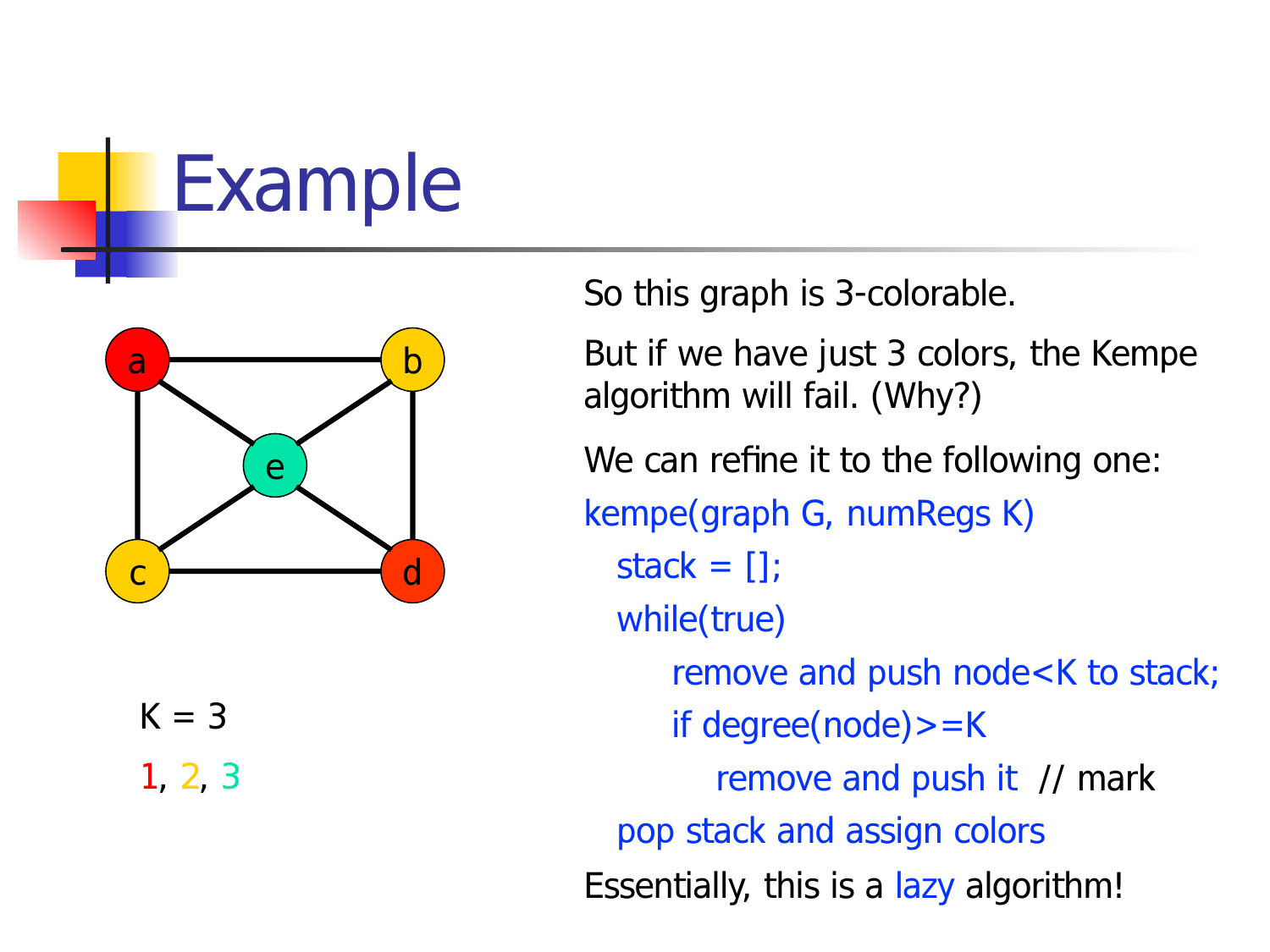

# Example
So this graph is 3-colorable.
But if we have just 3 colors, the Kempe algorithm will fail. (Why?)
a
b

We can refine it to the following one:
e
kempe(graph G, numRegs K)
   stack = [];
   while(true)
        remove and push node<K to stack;
        if degree(node)>=K
            remove and push it  // mark
   pop stack and assign colors

c
d

K = 3
1, 2, 3
Essentially, this is a lazy algorithm!